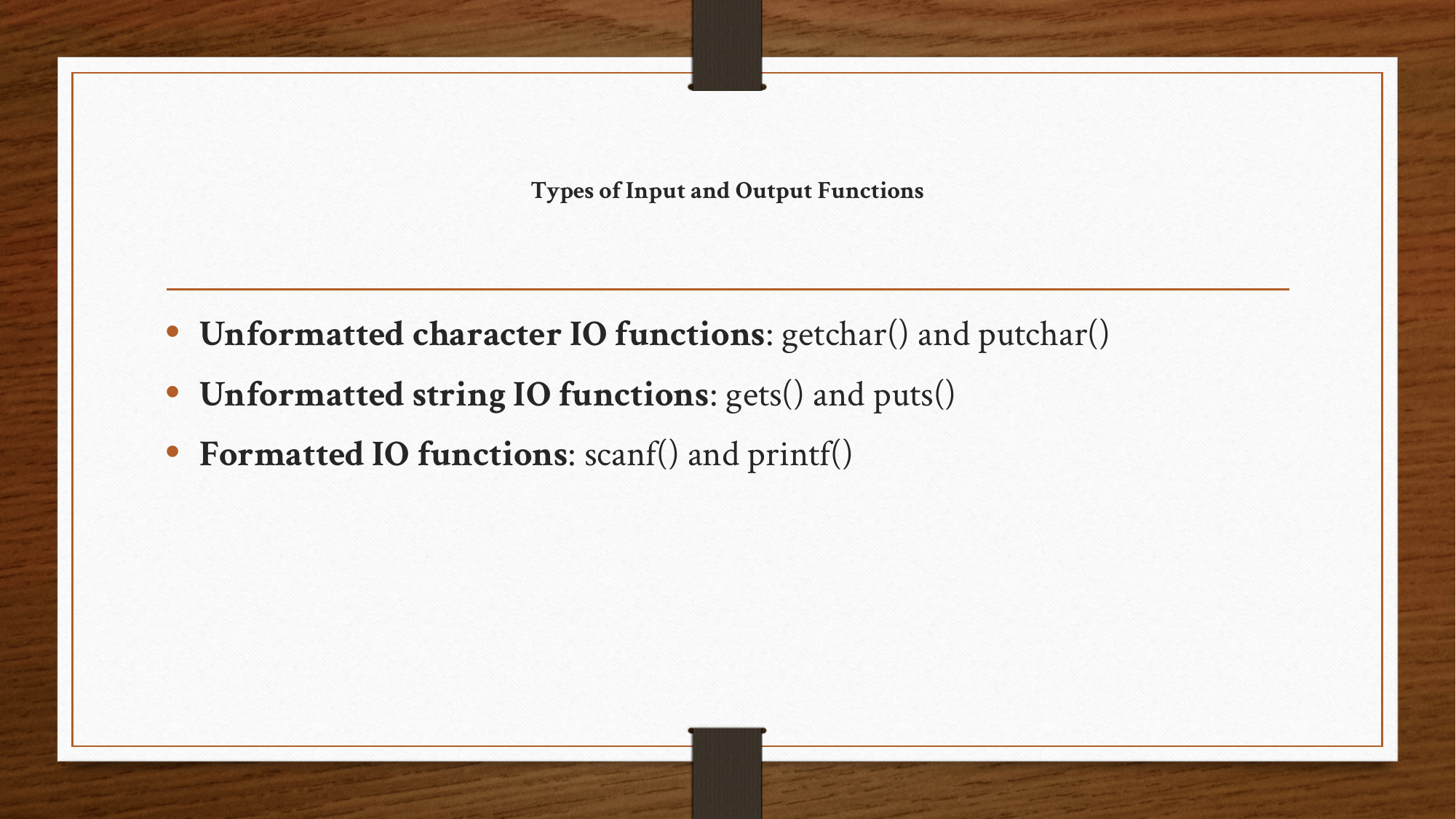

# Types of Input and Output Functions
Unformatted character IO functions: getchar() and putchar()
Unformatted string IO functions: gets() and puts()
Formatted IO functions: scanf() and printf()